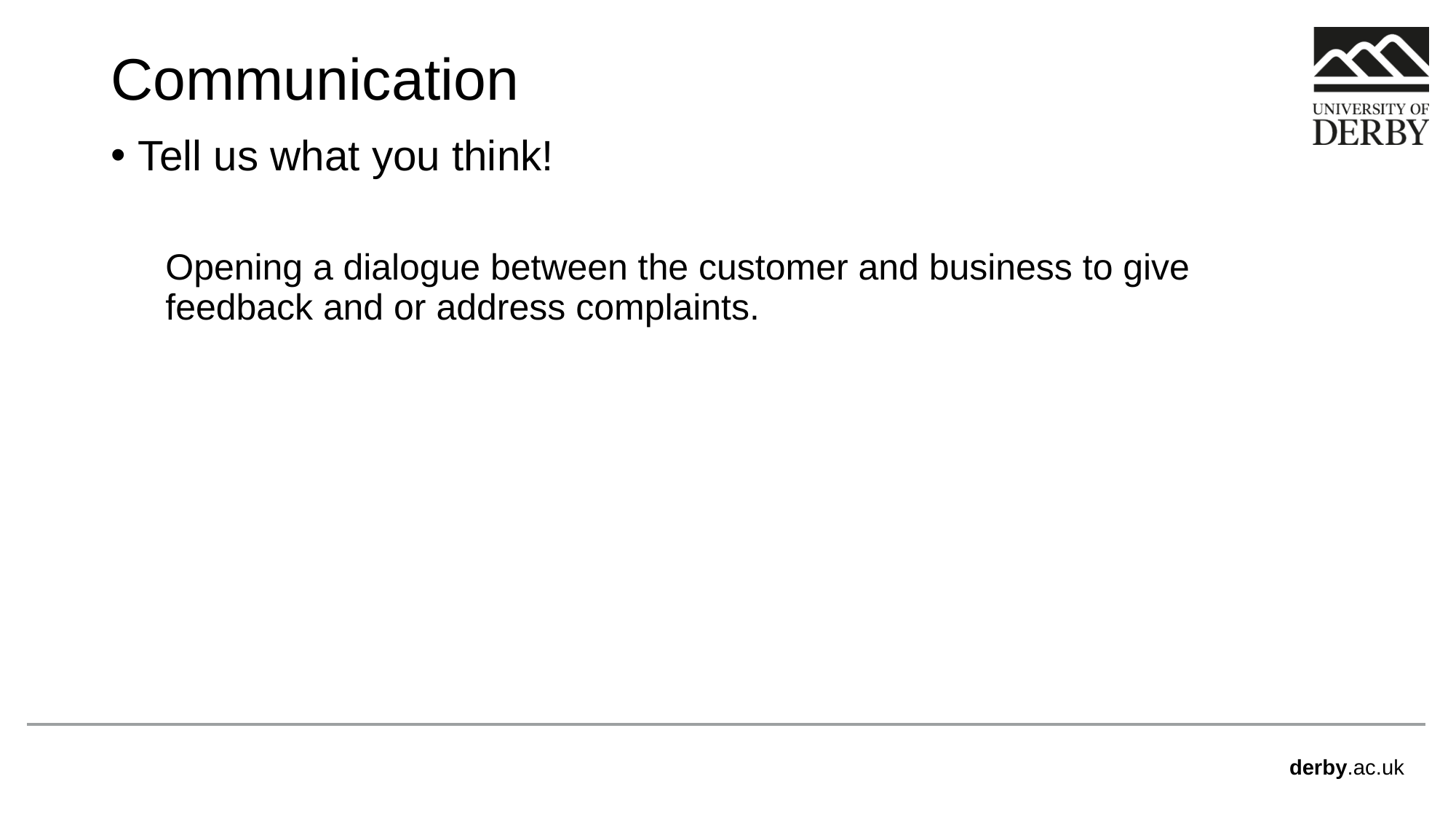

# Communication
Tell us what you think!

Opening a dialogue between the customer and business to give feedback and or address complaints.